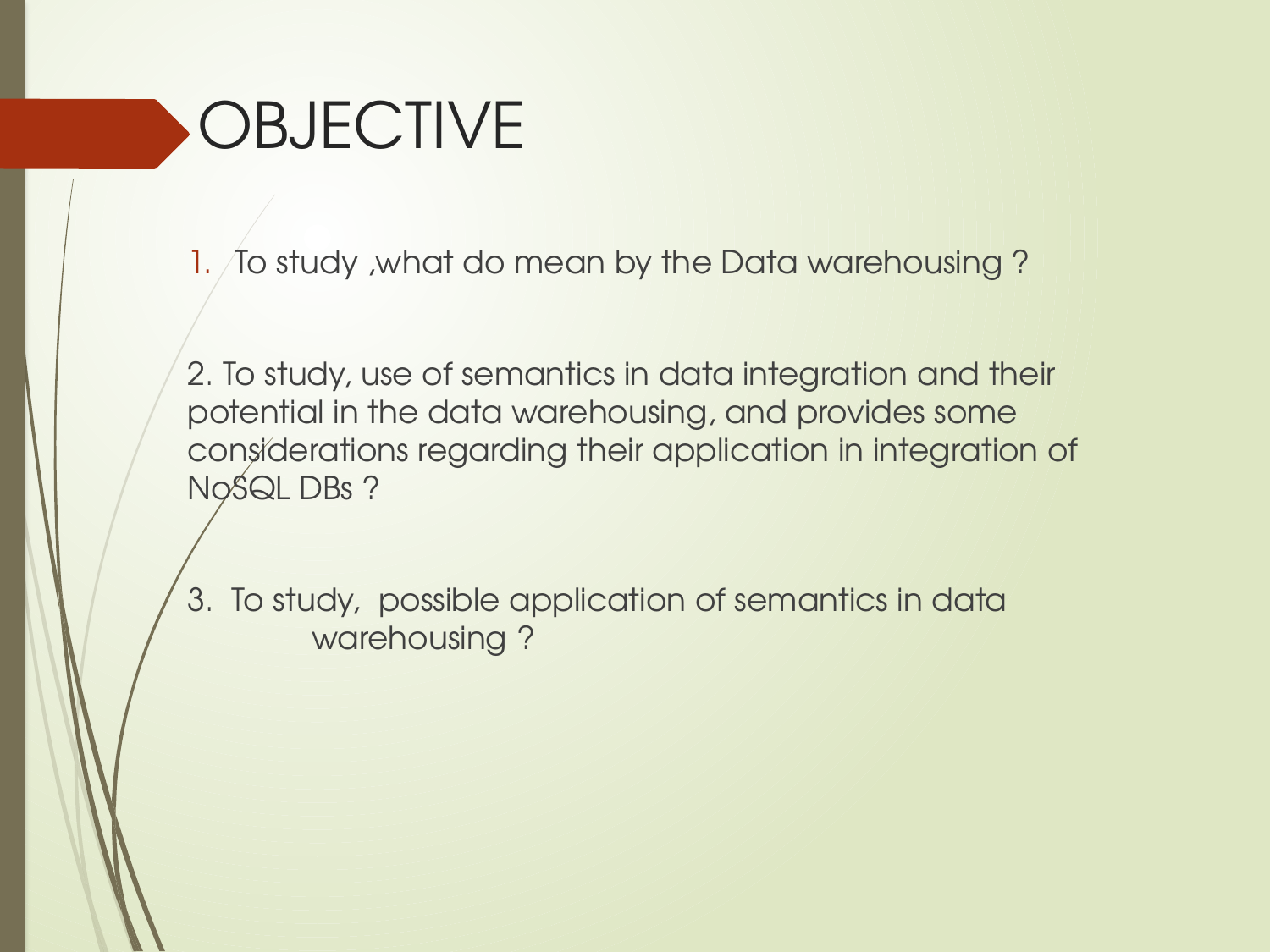

# OBJECTIVE
To study ,what do mean by the Data warehousing ?

2. To study, use of semantics in data integration and their potential in the data warehousing, and provides some considerations regarding their application in integration of NoSQL DBs ?

3.  To study,  possible application of semantics in data                       warehousing ?